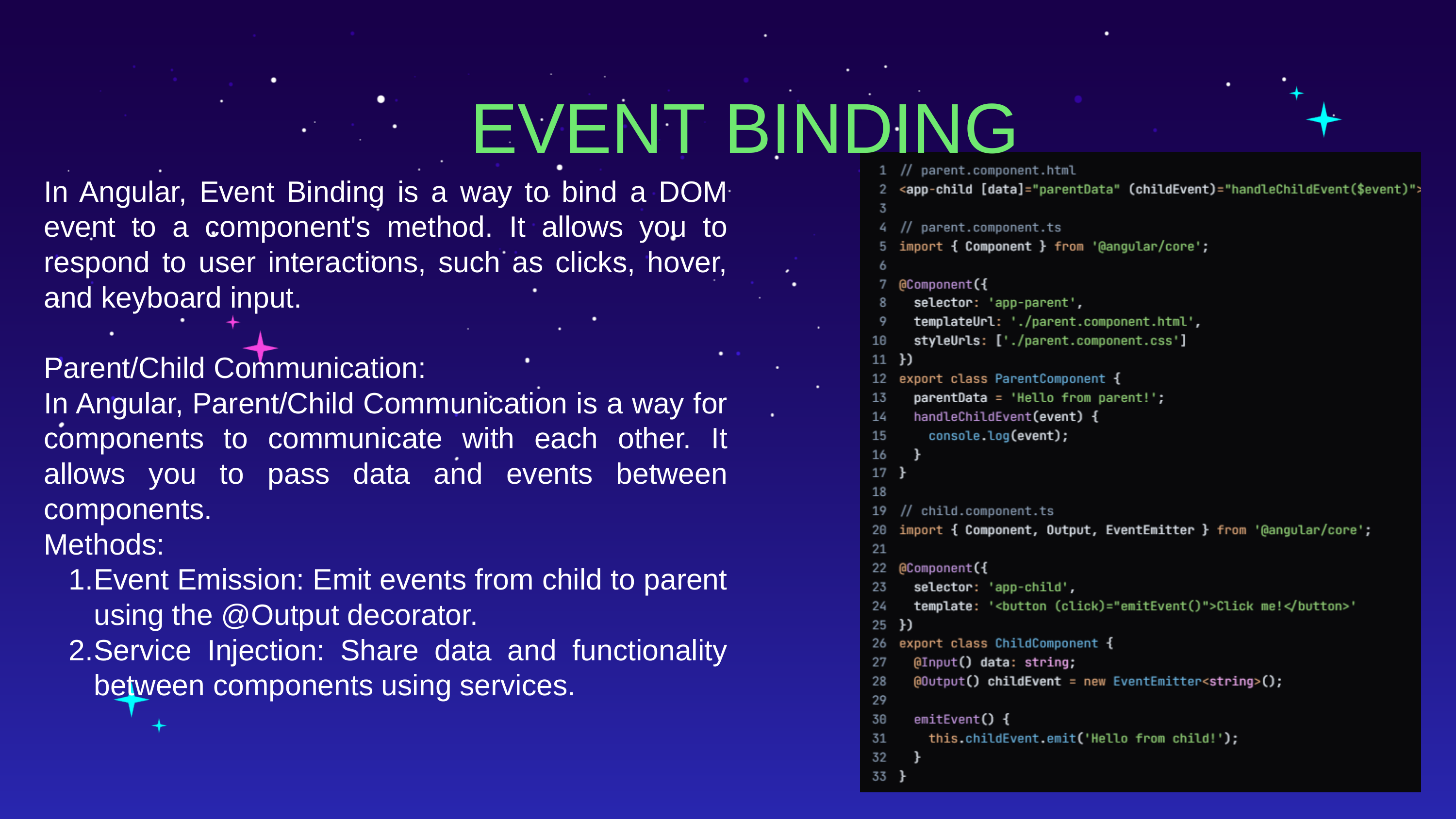

EVENT BINDING

In Angular, Event Binding is a way to bind a DOM event to a component's method. It allows you to respond to user interactions, such as clicks, hover, and keyboard input.

Parent/Child Communication:
In Angular, Parent/Child Communication is a way for components to communicate with each other. It allows you to pass data and events between components.
Methods:
Event Emission: Emit events from child to parent using the @Output decorator.
Service Injection: Share data and functionality between components using services.